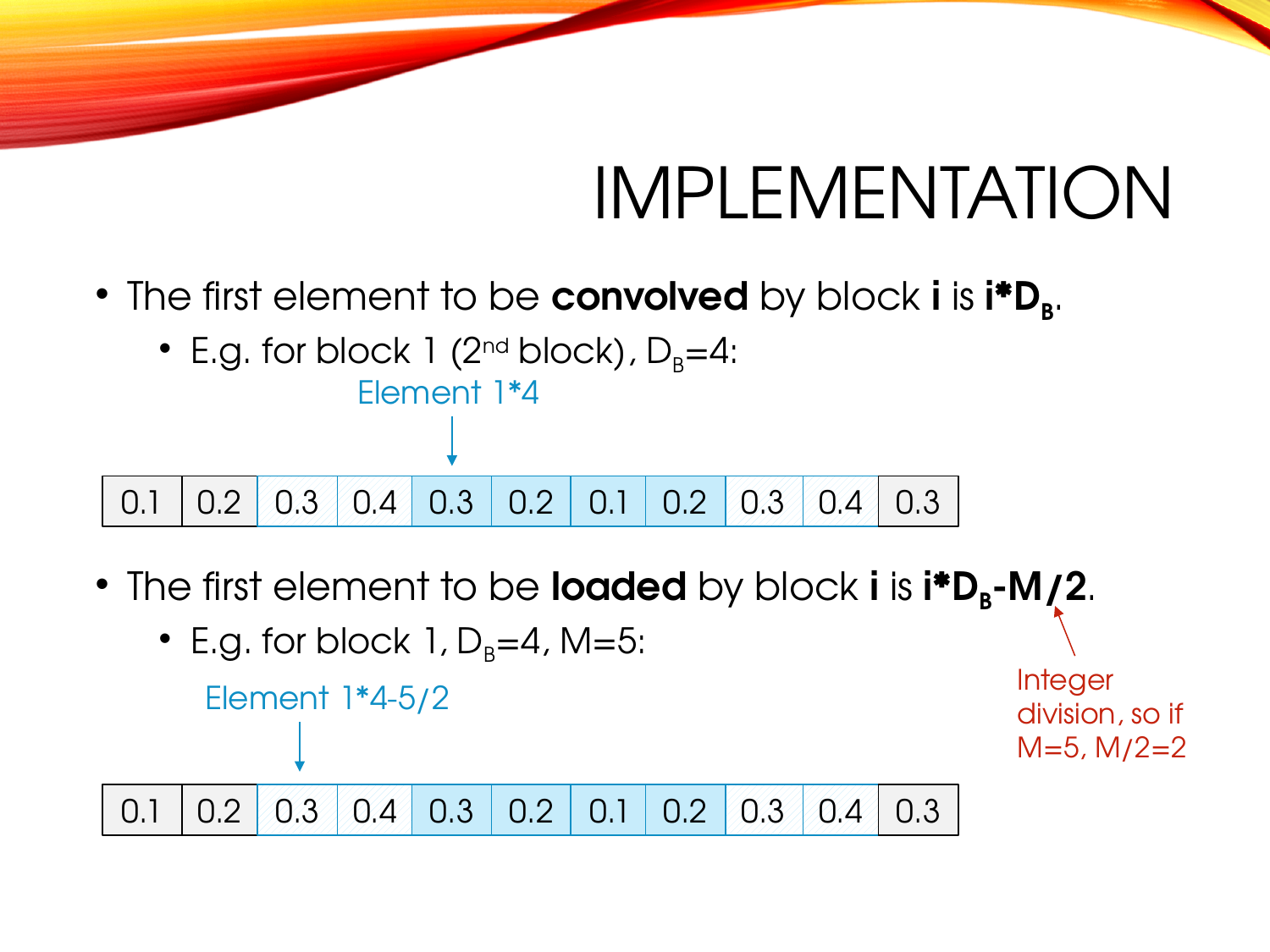

# implementation
The first element to be convolved by block i is i*DB.
E.g. for block 1 (2nd block), DB=4:
Element 1*4
0.1
0.2
0.3
0.4
0.3
0.2
0.1
0.2
0.3
0.4
0.3
The first element to be loaded by block i is i*DB-M/2.
E.g. for block 1, DB=4, M=5:
Integer division, so if M=5, M/2=2
Element 1*4-5/2
0.1
0.2
0.3
0.4
0.3
0.2
0.1
0.2
0.3
0.4
0.3